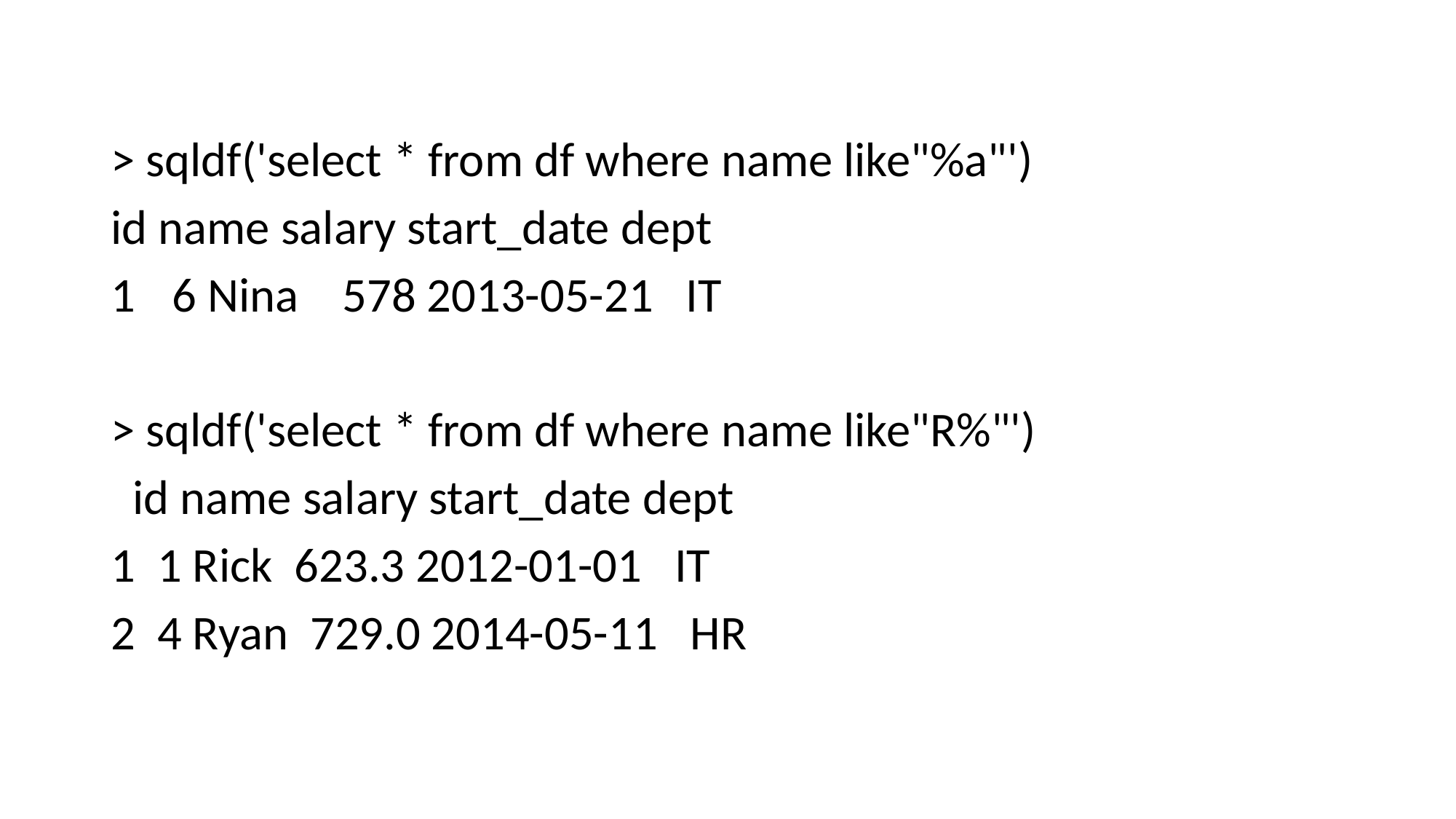

#
> sqldf('select * from df where name like"%a"')
id name salary start_date dept
6 Nina    578 2013-05-21   IT

> sqldf('select * from df where name like"R%"')
  id name salary start_date dept
1  1 Rick  623.3 2012-01-01   IT
2  4 Ryan  729.0 2014-05-11   HR